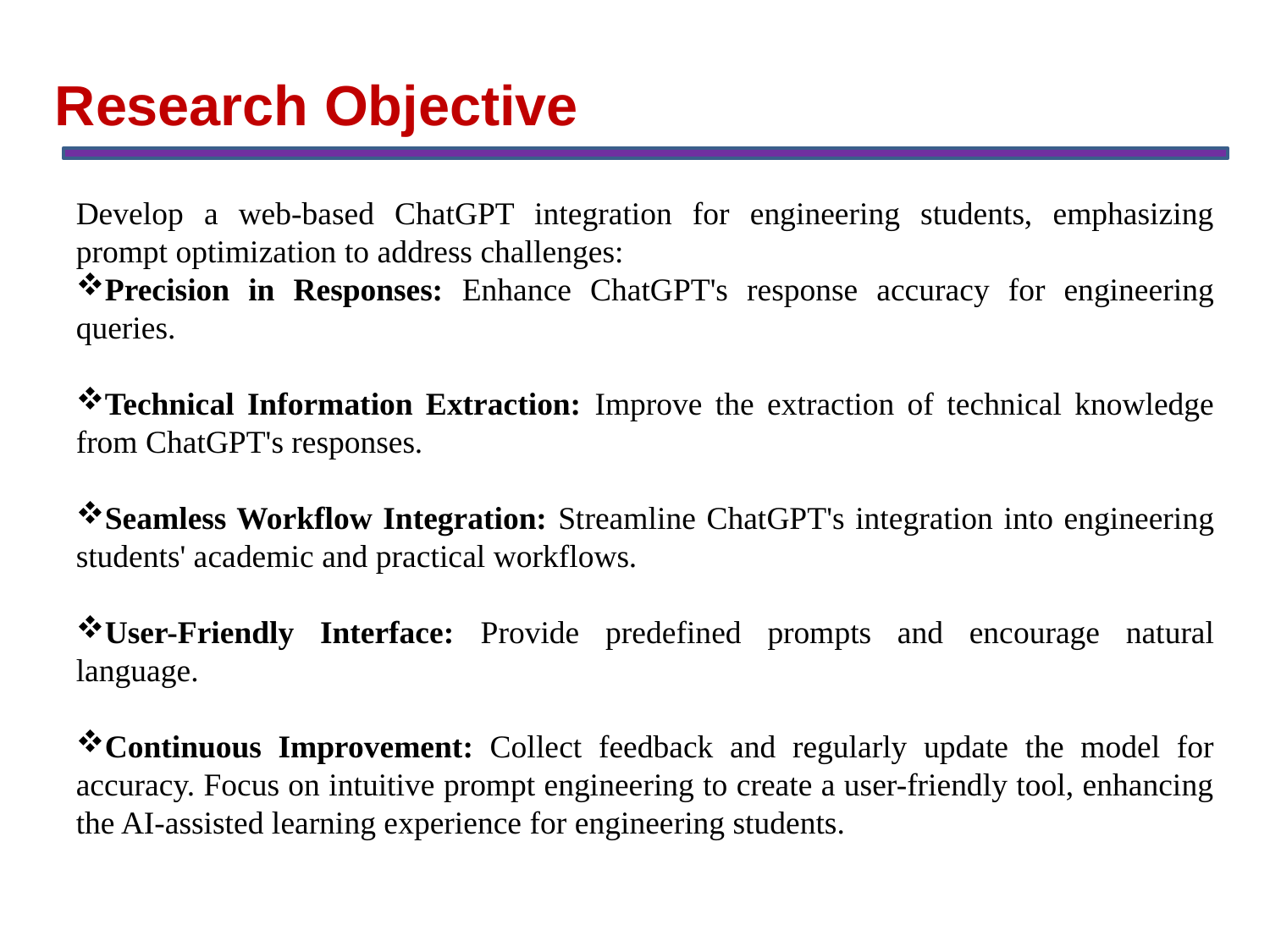

Research Objective

Develop a web-based ChatGPT integration for engineering students, emphasizing prompt optimization to address challenges:
Precision in Responses: Enhance ChatGPT's response accuracy for engineering queries.

Technical Information Extraction: Improve the extraction of technical knowledge from ChatGPT's responses.

Seamless Workflow Integration: Streamline ChatGPT's integration into engineering students' academic and practical workflows.

User-Friendly Interface: Provide predefined prompts and encourage natural language.

Continuous Improvement: Collect feedback and regularly update the model for accuracy. Focus on intuitive prompt engineering to create a user-friendly tool, enhancing the AI-assisted learning experience for engineering students.